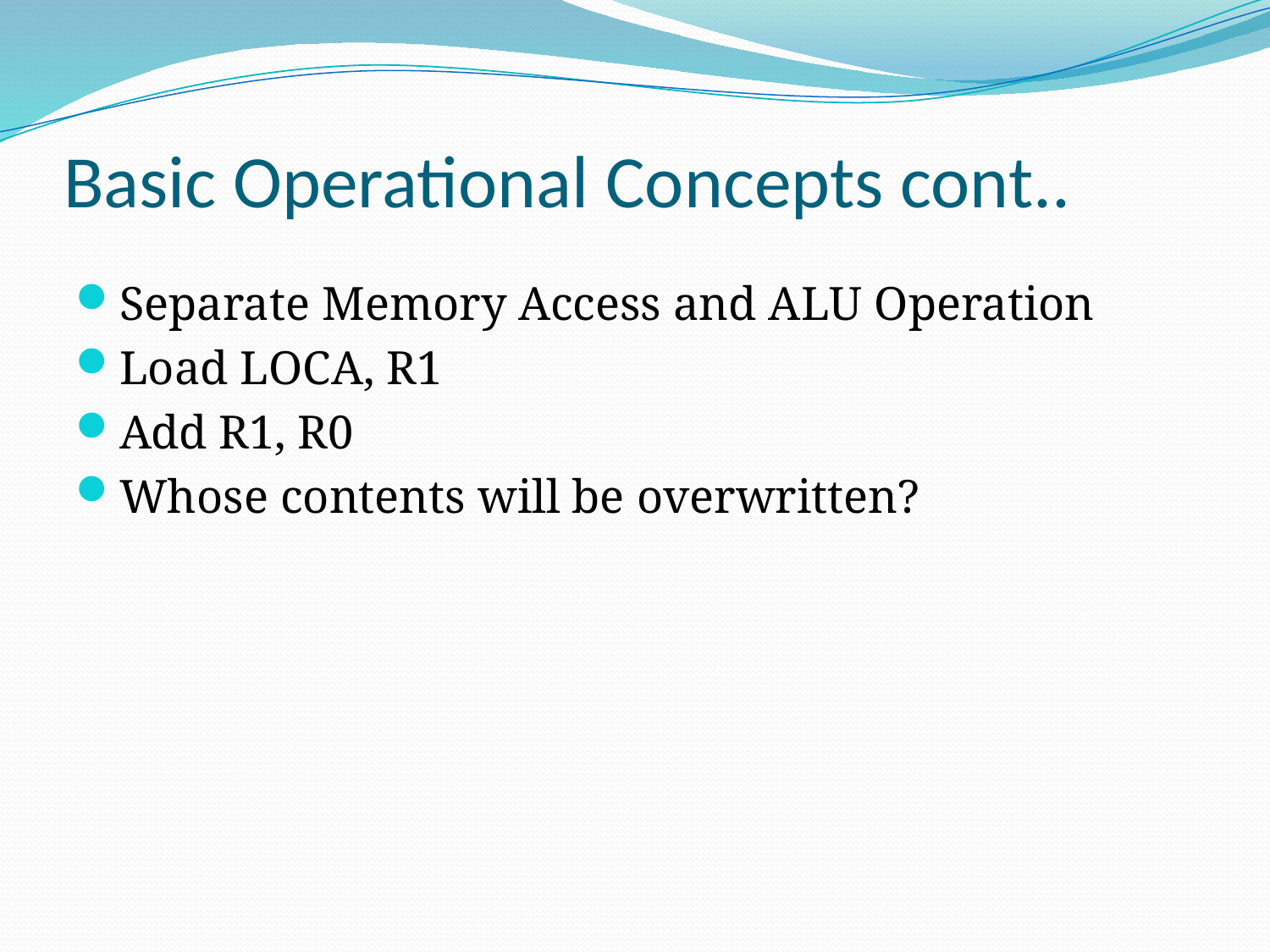

# Basic Operational Concepts cont..
Separate Memory Access and ALU Operation
Load LOCA, R1
Add R1, R0
Whose contents will be overwritten?